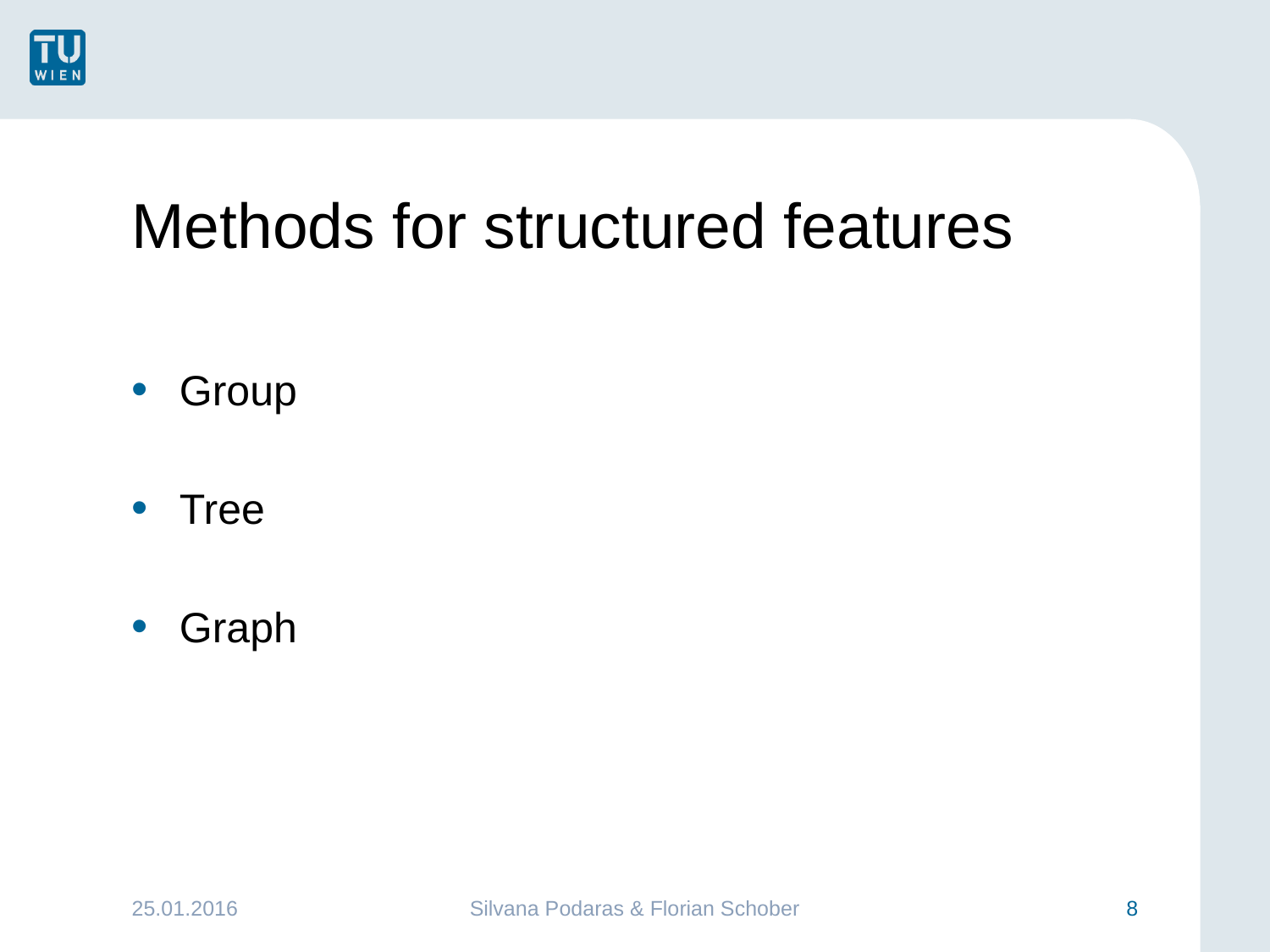

# Methods for structured features
Group

Tree

Graph

25.01.2016
Silvana Podaras & Florian Schober
8